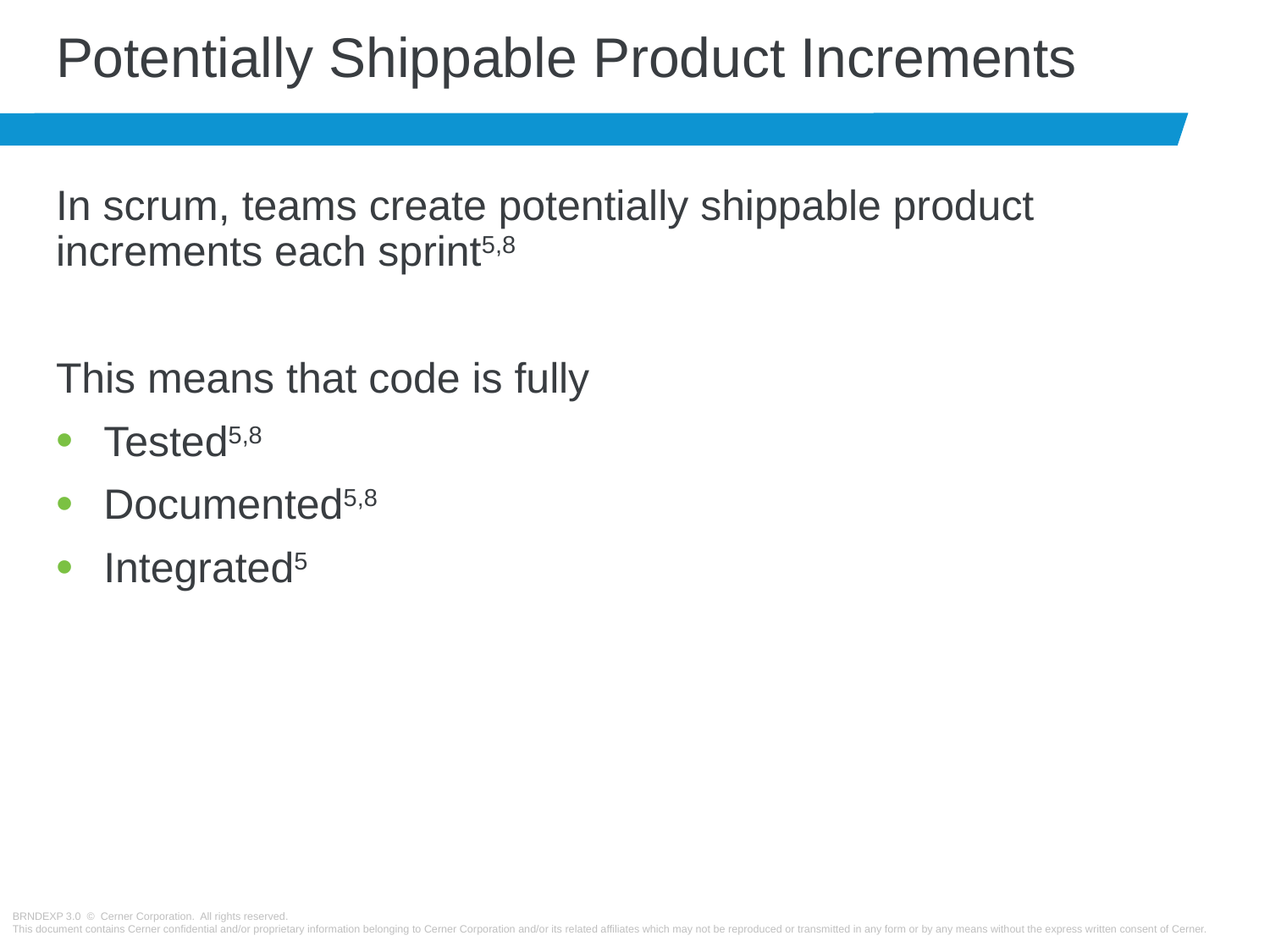

# Potentially Shippable Product Increments
In scrum, teams create potentially shippable product increments each sprint5,8

This means that code is fully
Tested5,8
Documented5,8
Integrated5